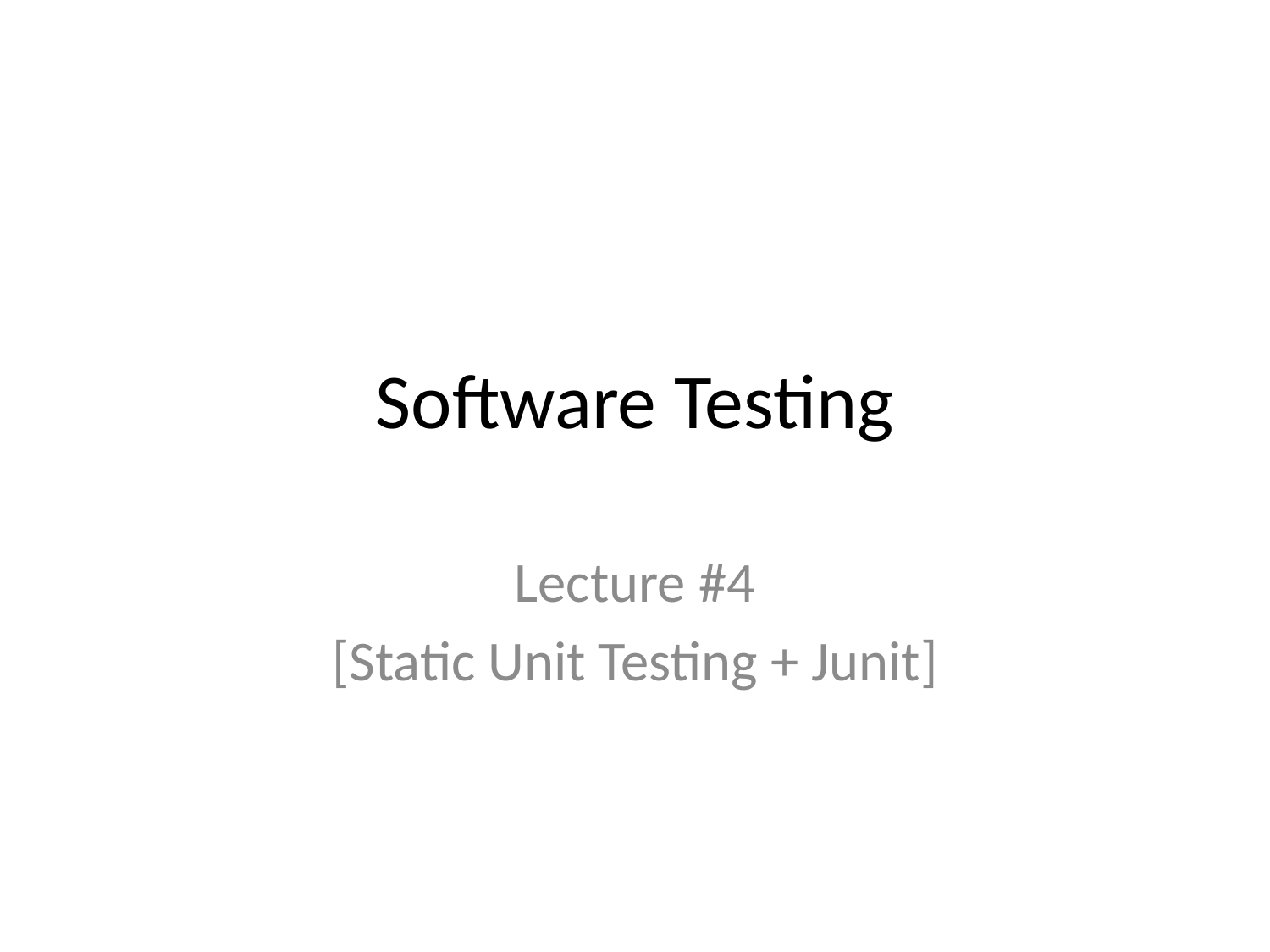

# Software Testing
Lecture #4
[Static Unit Testing + Junit]